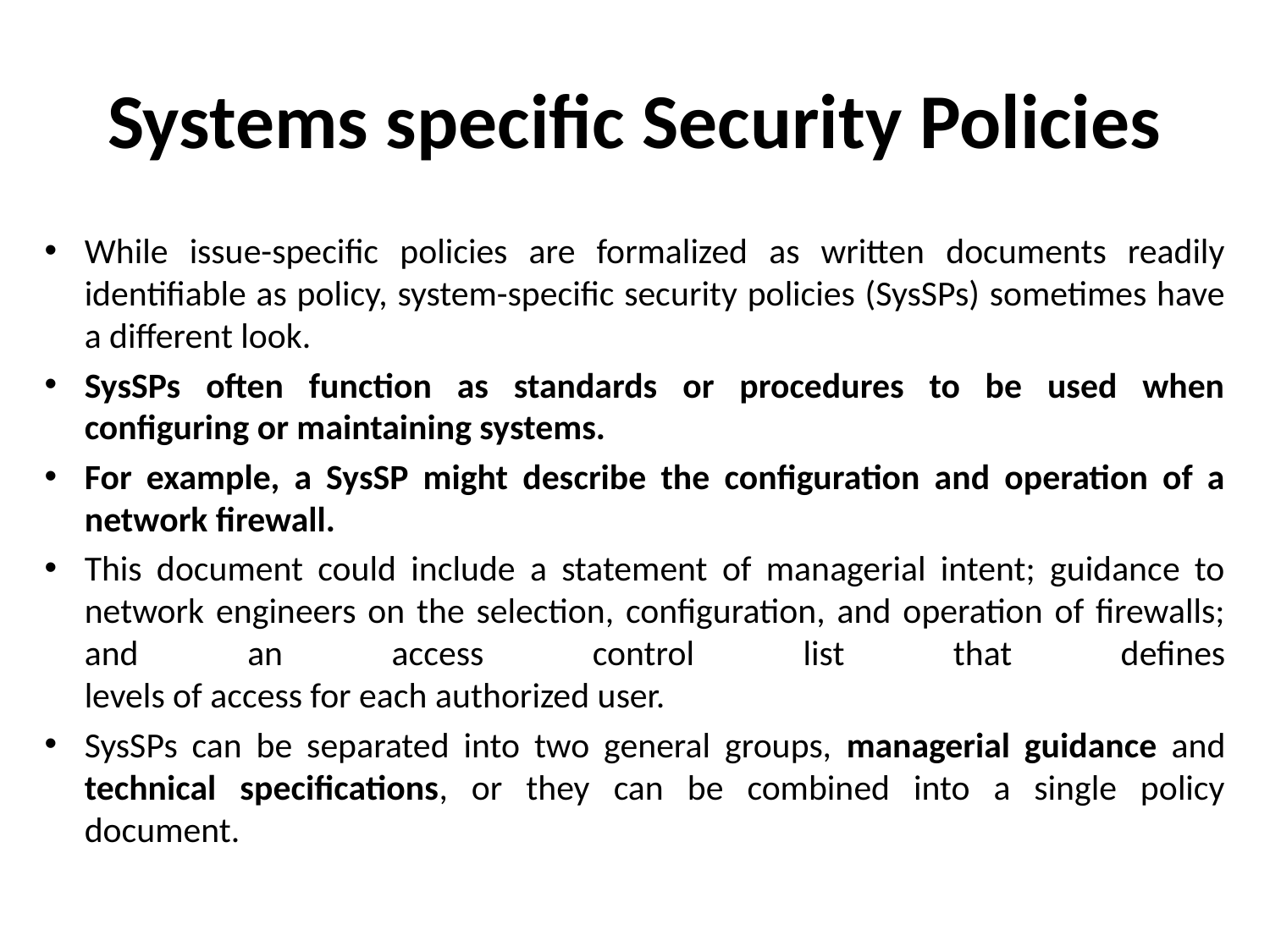

# Systems specific Security Policies
While issue-specific policies are formalized as written documents readily identifiable as policy, system-specific security policies (SysSPs) sometimes have a different look.
SysSPs often function as standards or procedures to be used when configuring or maintaining systems.
For example, a SysSP might describe the configuration and operation of a network firewall.
This document could include a statement of managerial intent; guidance to network engineers on the selection, configuration, and operation of firewalls; and an access control list that defines
levels of access for each authorized user.
SysSPs can be separated into two general groups, managerial guidance and technical specifications, or they can be combined into a single policy document.